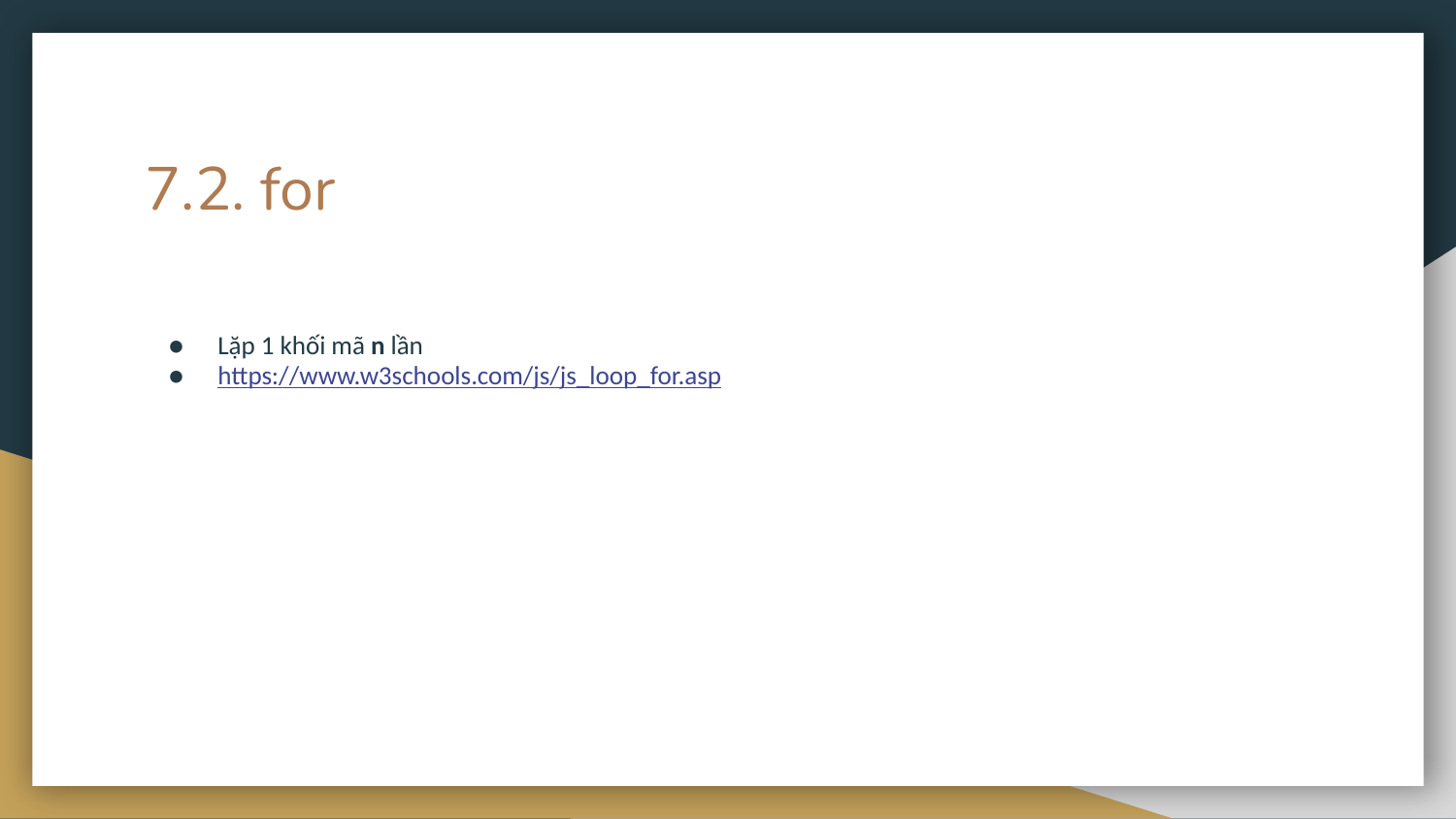

# 7.2. for
Lặp 1 khối mã n lần
https://www.w3schools.com/js/js_loop_for.asp